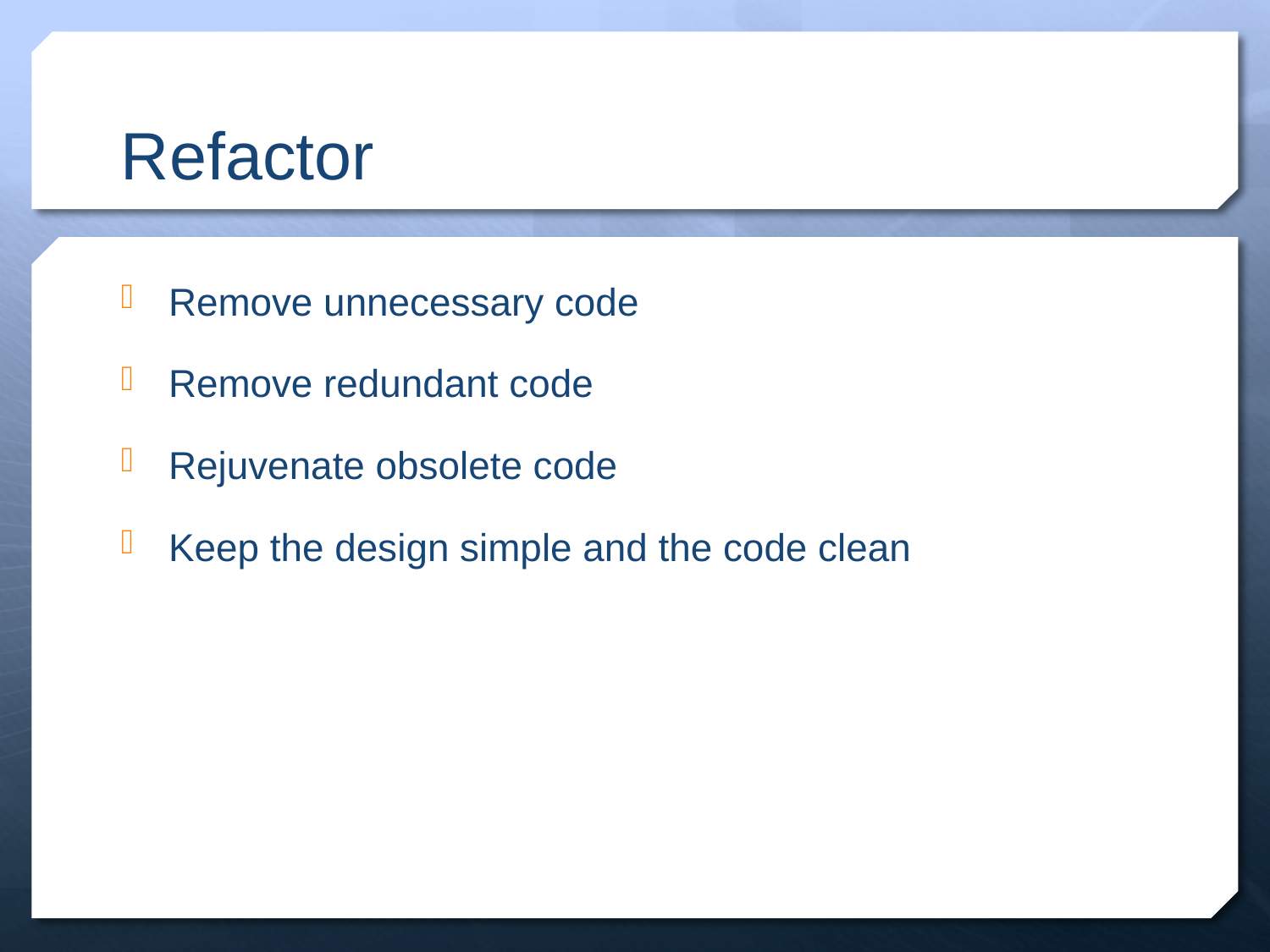

# Refactor
Remove unnecessary code
Remove redundant code
Rejuvenate obsolete code
Keep the design simple and the code clean